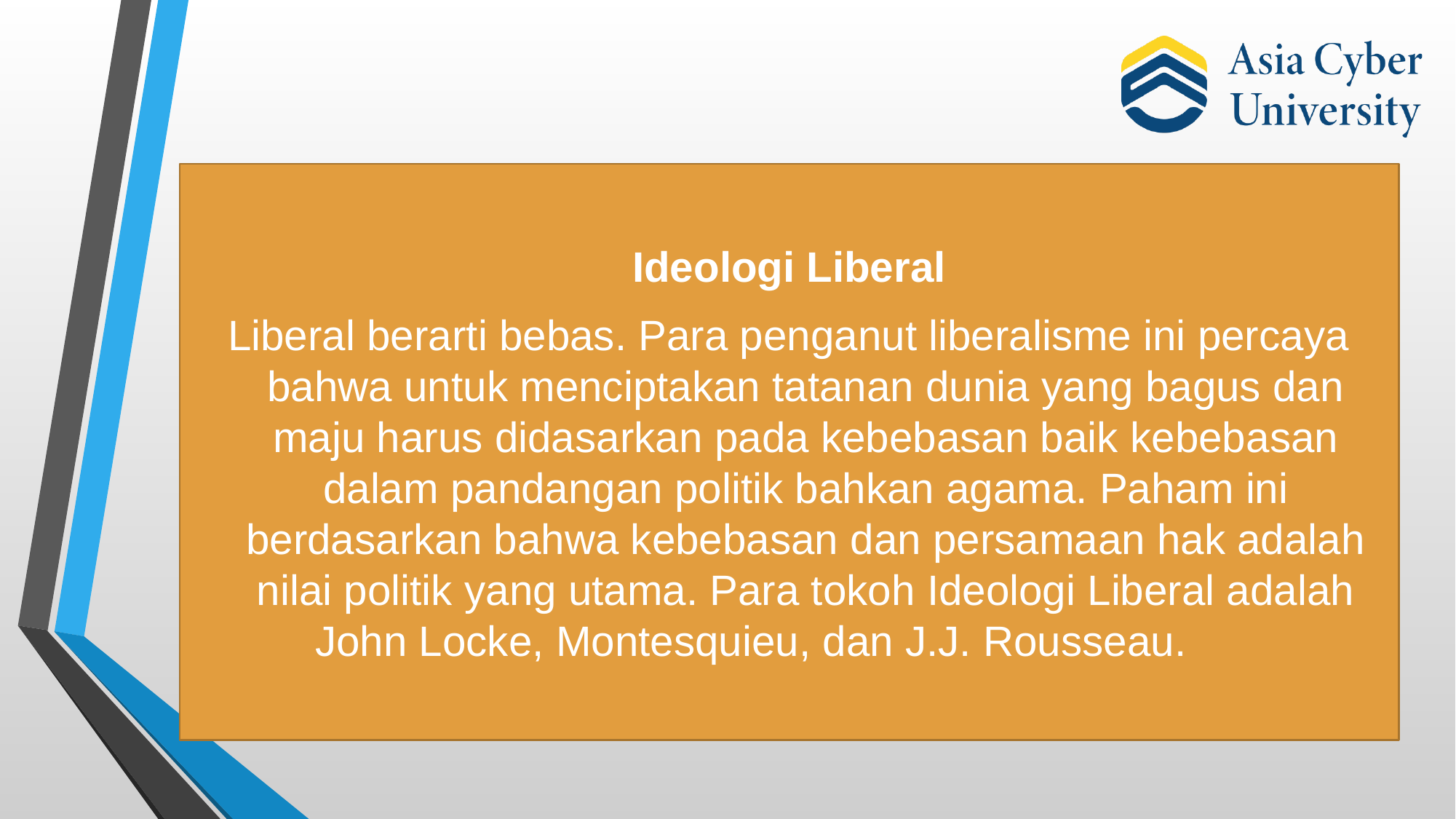

Ideologi Liberal
Liberal berarti bebas. Para penganut liberalisme ini percaya bahwa untuk menciptakan tatanan dunia yang bagus dan maju harus didasarkan pada kebebasan baik kebebasan dalam pandangan politik bahkan agama. Paham ini berdasarkan bahwa kebebasan dan persamaan hak adalah nilai politik yang utama. Para tokoh Ideologi Liberal adalah John Locke, Montesquieu, dan J.J. Rousseau.